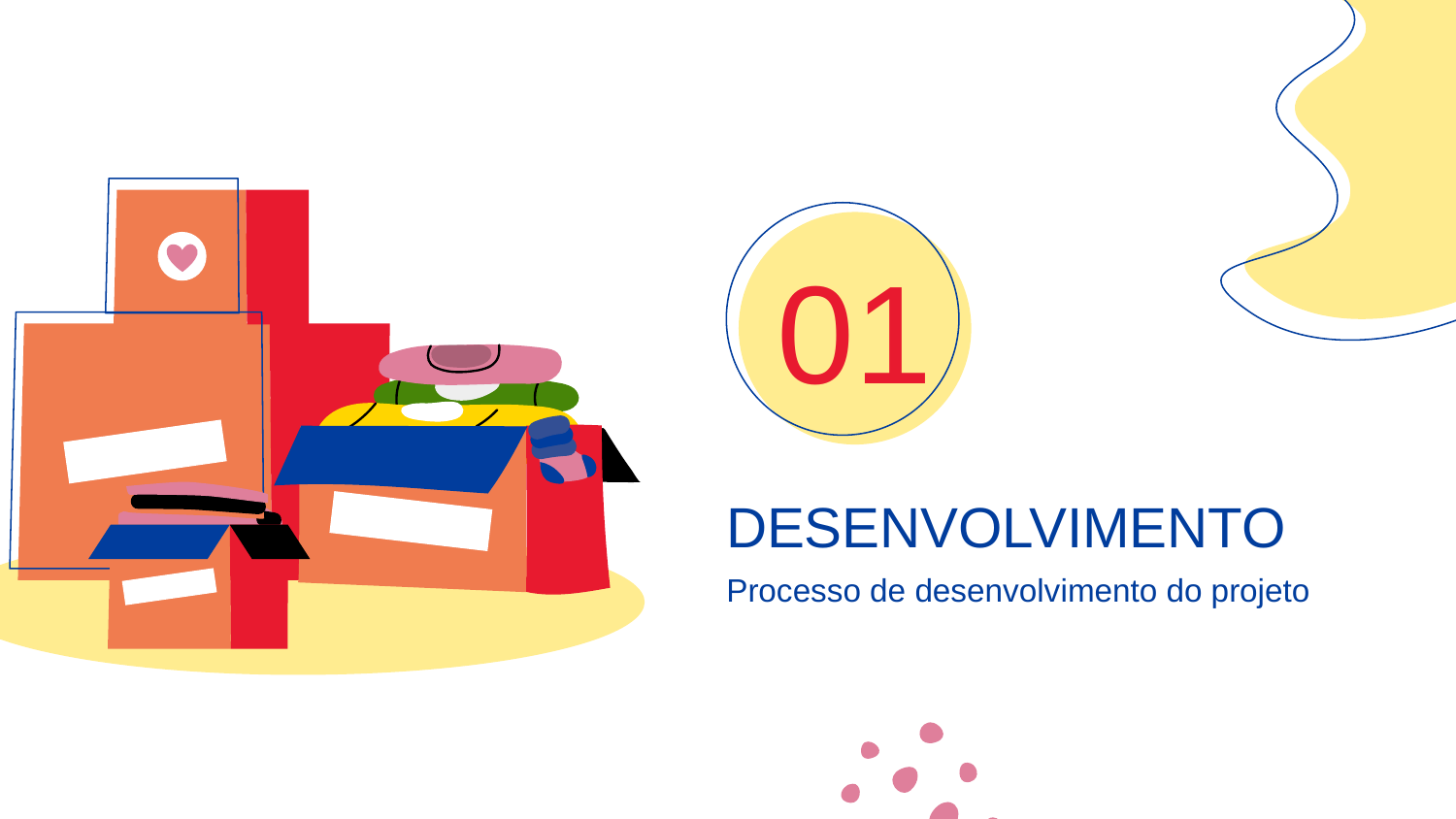

01
# DESENVOLVIMENTO

Processo de desenvolvimento do projeto